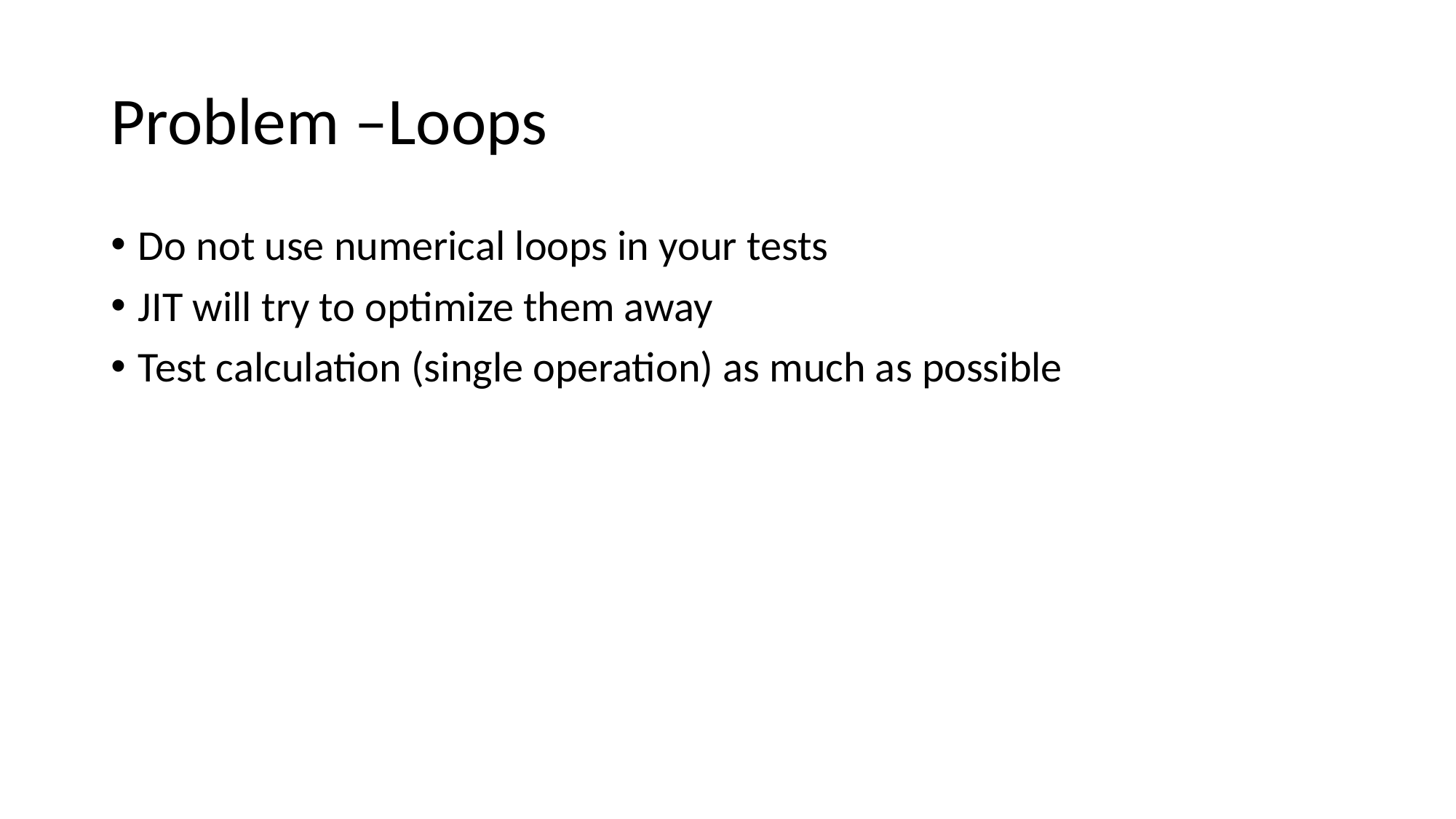

# Problem –Loops
Do not use numerical loops in your tests
JIT will try to optimize them away
Test calculation (single operation) as much as possible